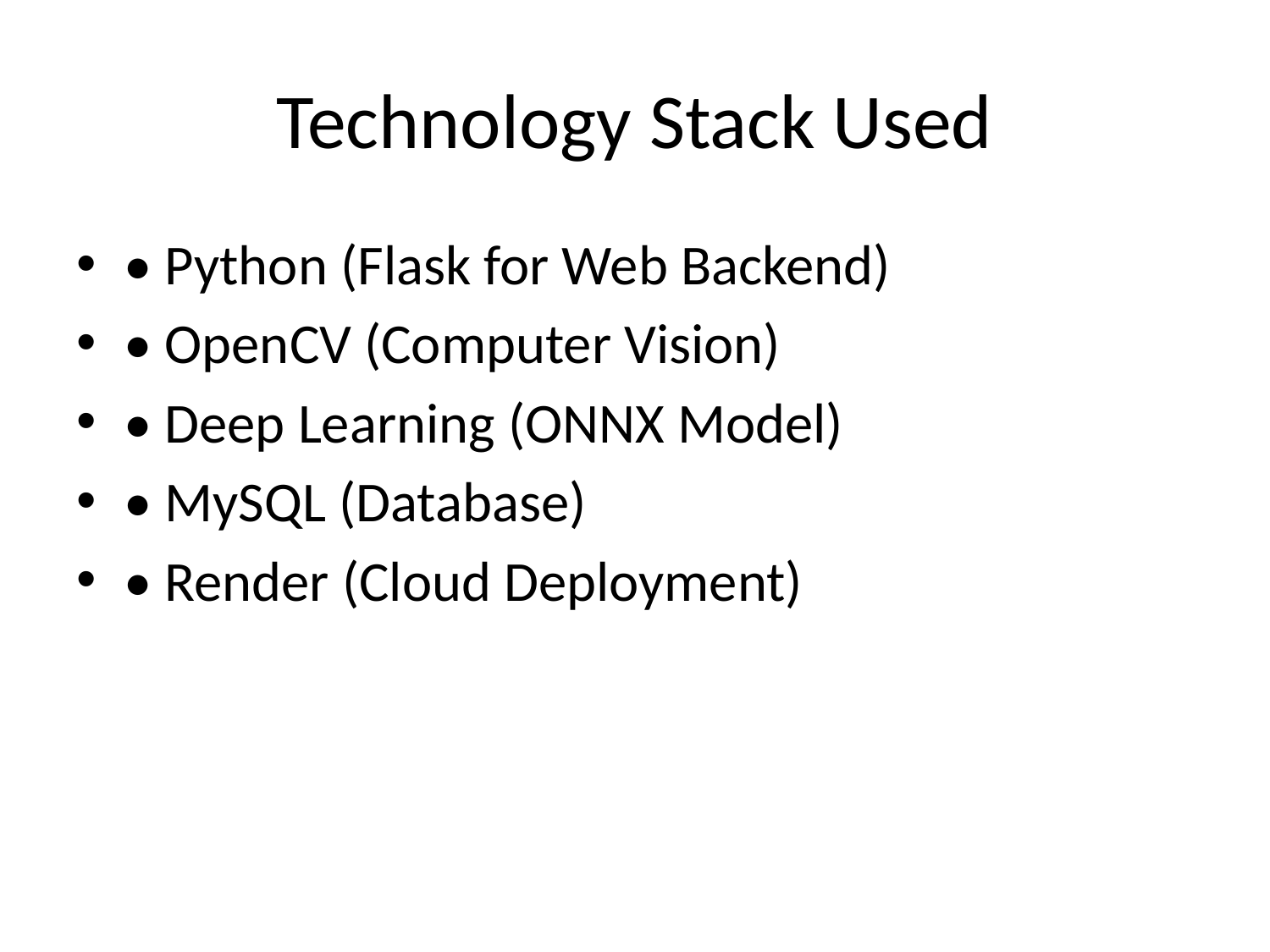

# Technology Stack Used
• Python (Flask for Web Backend)
• OpenCV (Computer Vision)
• Deep Learning (ONNX Model)
• MySQL (Database)
• Render (Cloud Deployment)